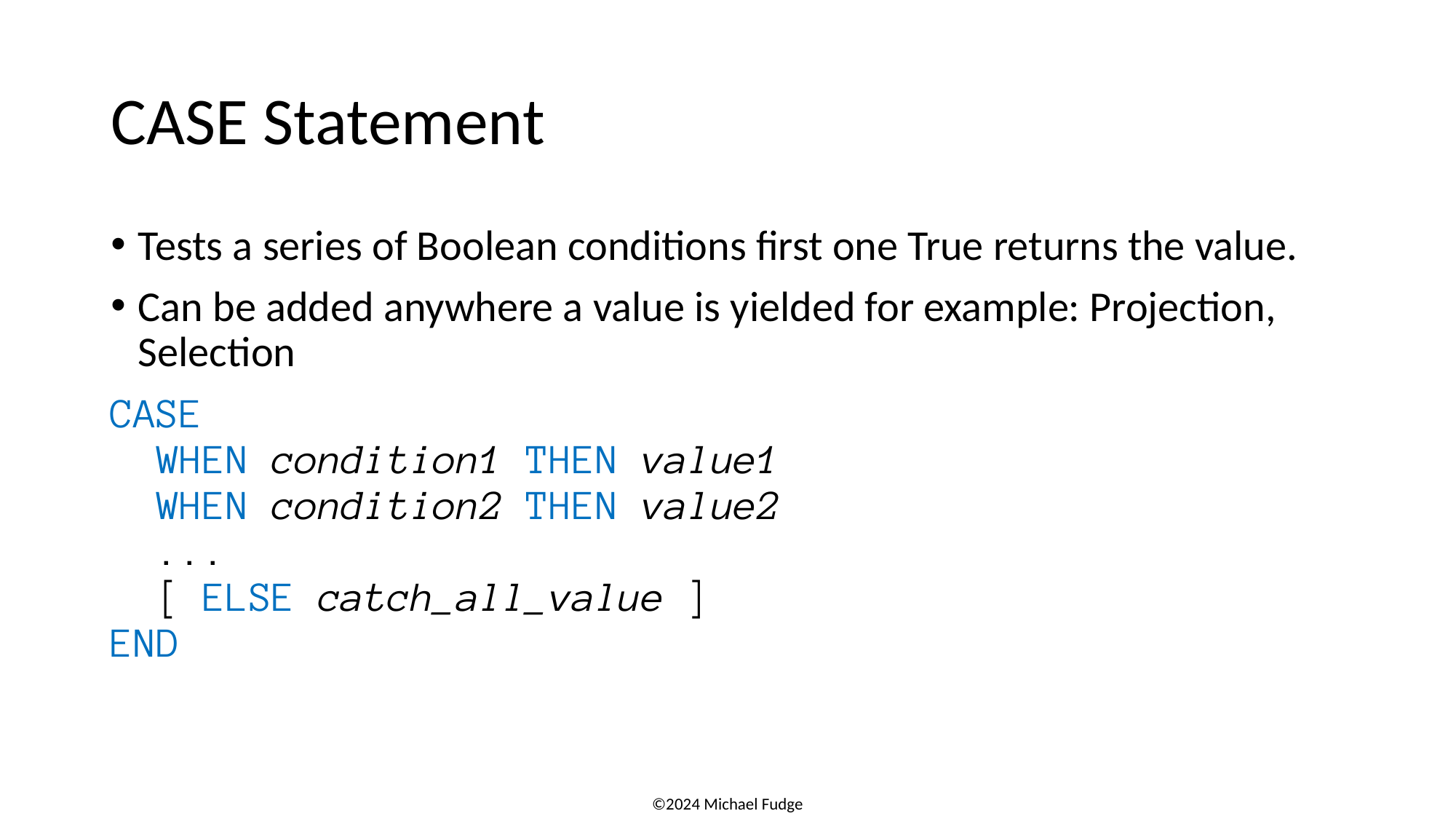

# CASE Statement
Tests a series of Boolean conditions first one True returns the value.
Can be added anywhere a value is yielded for example: Projection, Selection
CASE
  WHEN condition1 THEN value1
  WHEN condition2 THEN value2
  ...
  [ ELSE catch_all_value ]
END